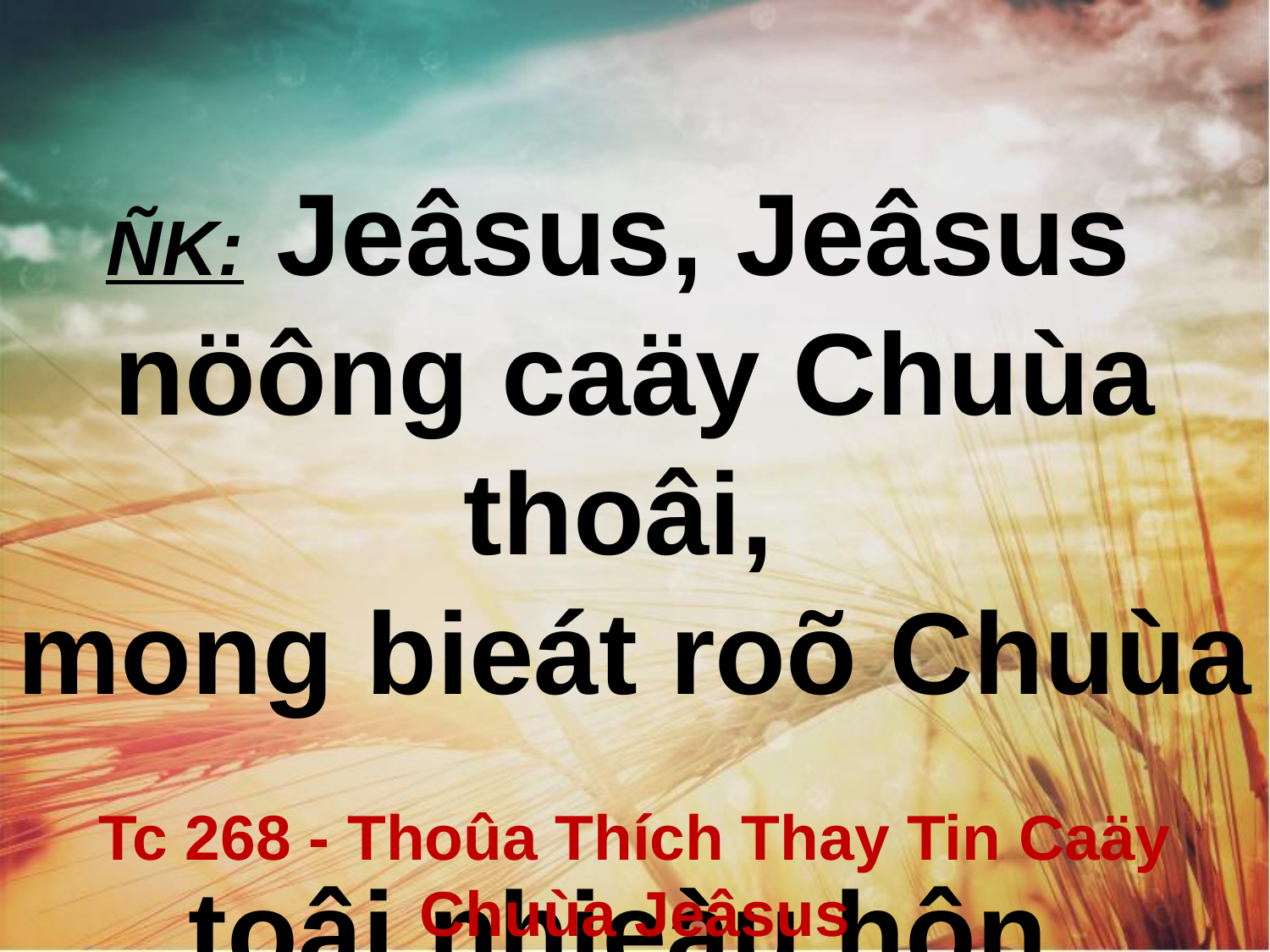

ÑK: Jeâsus, Jeâsus
nöông caäy Chuùa thoâi,
mong bieát roõ Chuùa
toâi nhieàu hôn.
Tc 268 - Thoûa Thích Thay Tin Caäy Chuùa Jeâsus